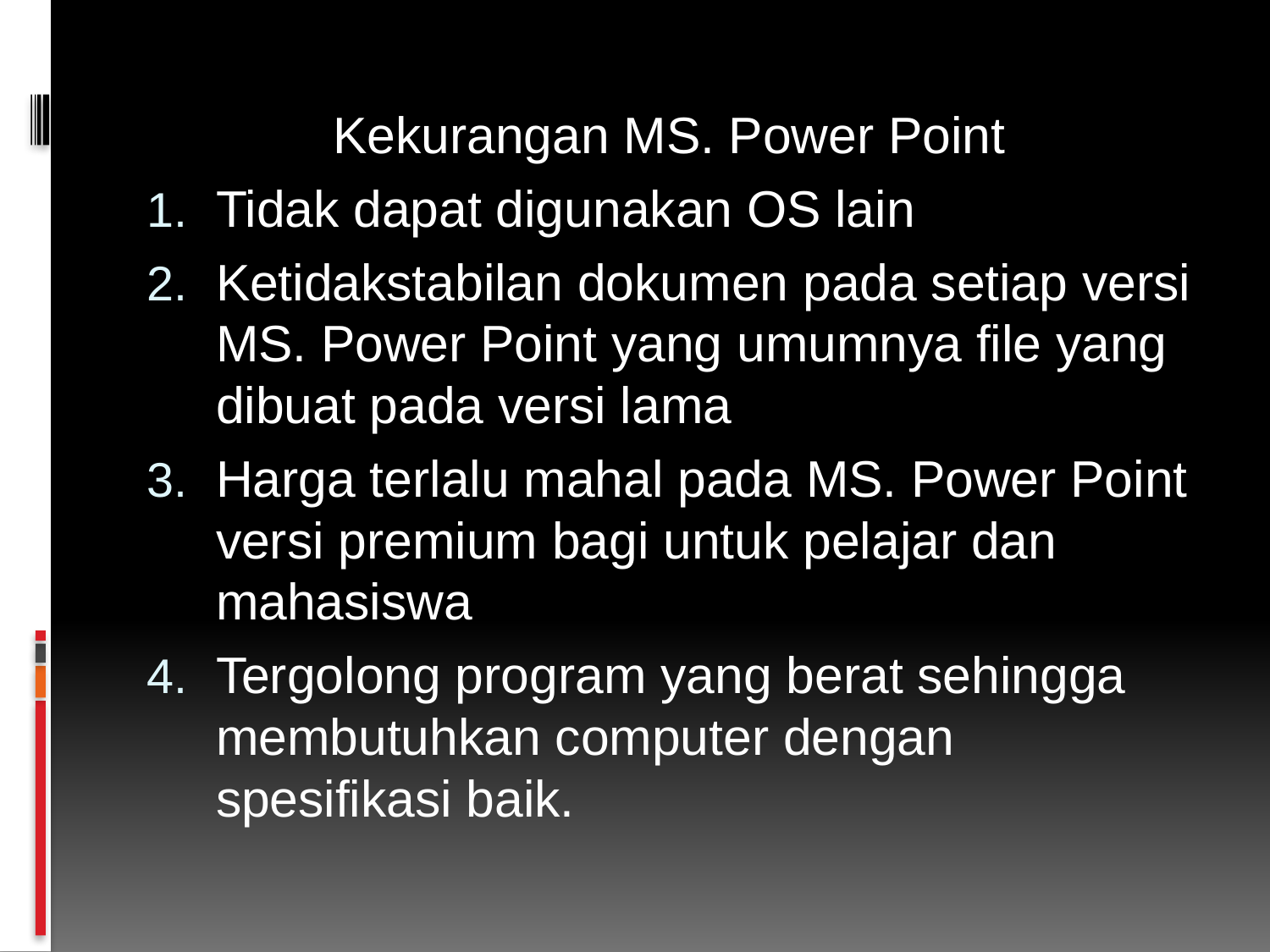

Kekurangan MS. Power Point
Tidak dapat digunakan OS lain
Ketidakstabilan dokumen pada setiap versi MS. Power Point yang umumnya file yang dibuat pada versi lama
Harga terlalu mahal pada MS. Power Point versi premium bagi untuk pelajar dan mahasiswa
Tergolong program yang berat sehingga membutuhkan computer dengan spesifikasi baik.